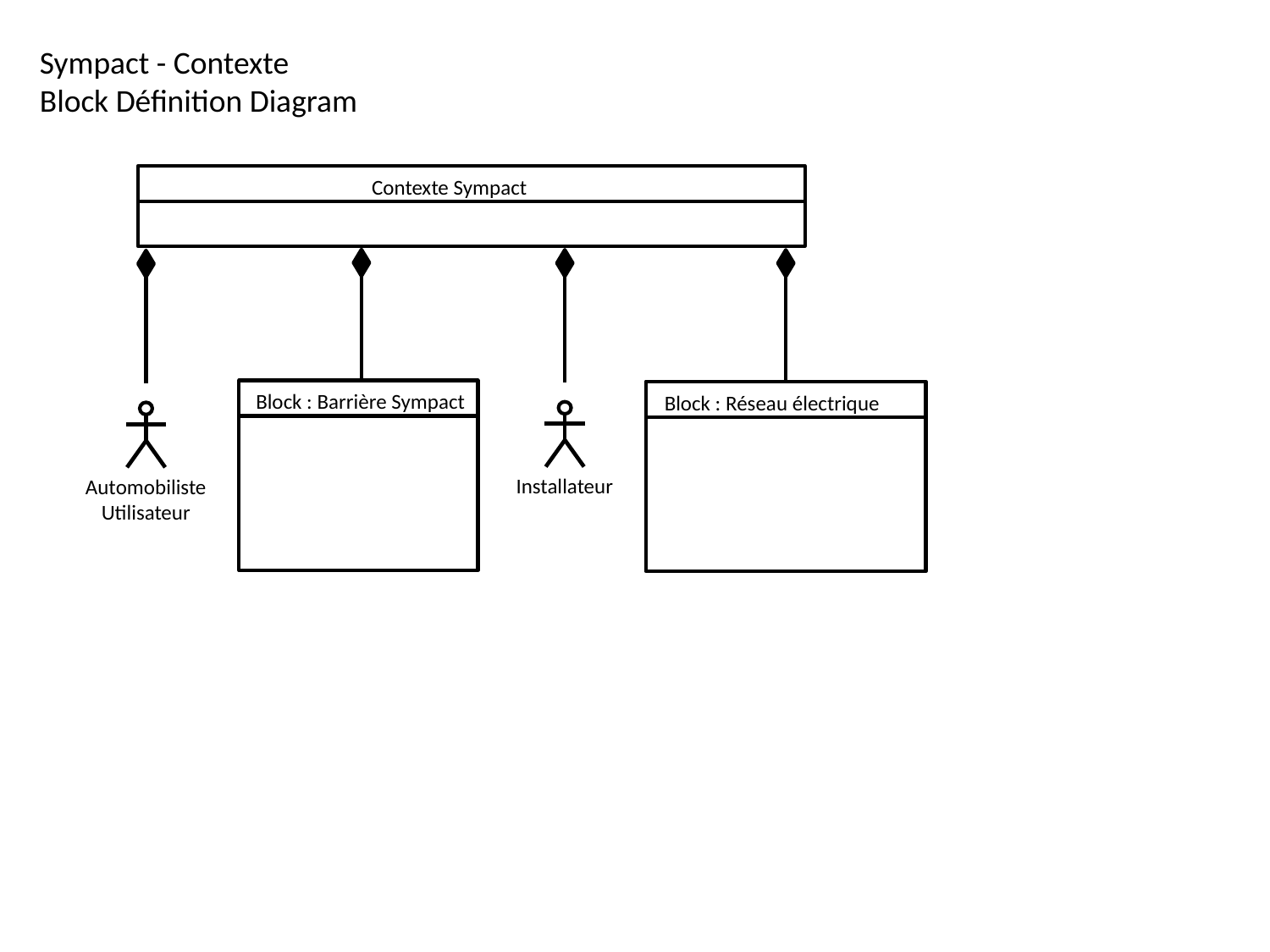

Sympact - Contexte
Block Définition Diagram

Contexte Sympact

Block : Barrière Sympact

Installateur

Block : Réseau électrique

Automobiliste
Utilisateur